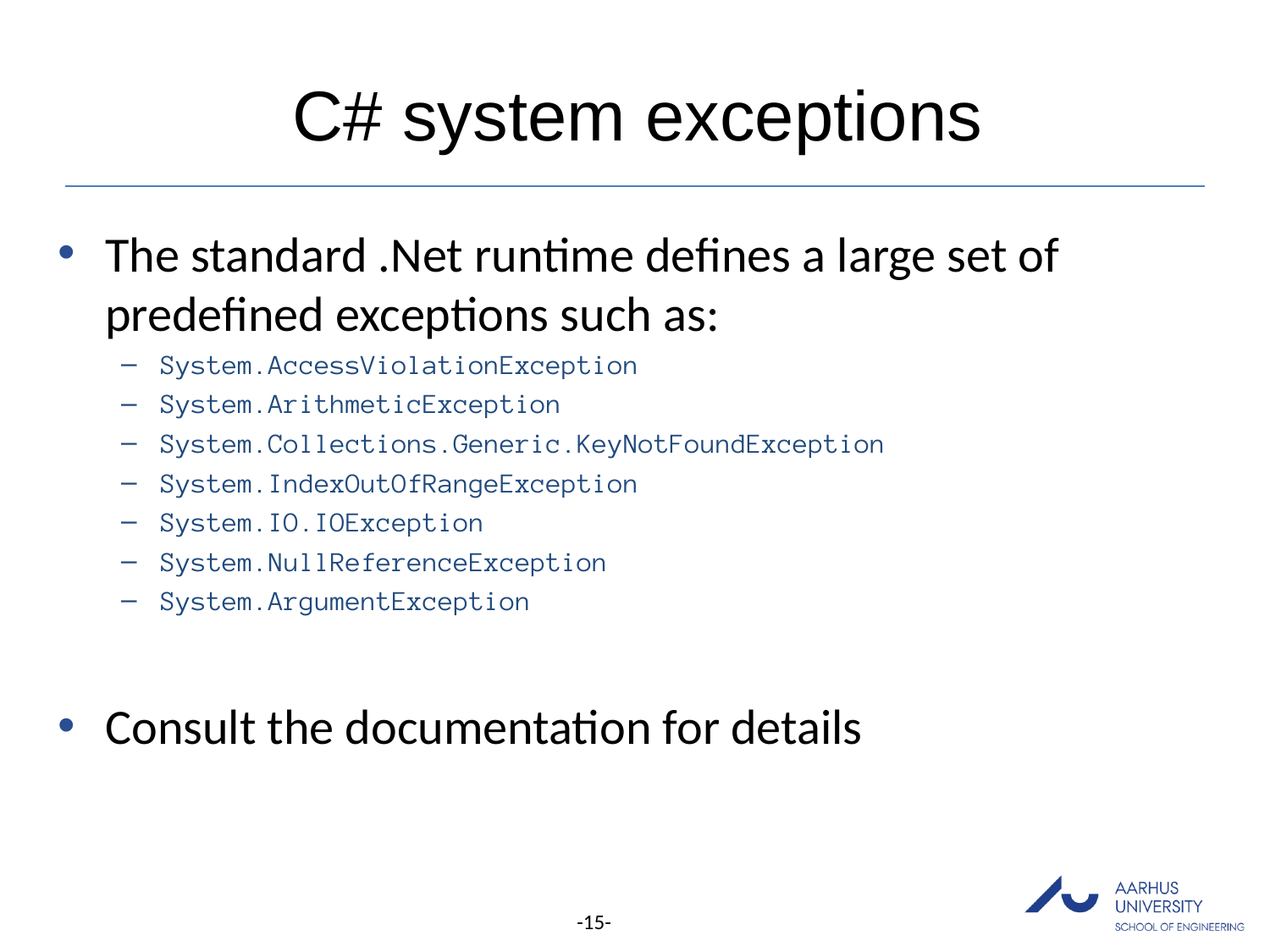

# C# system exceptions
The standard .Net runtime defines a large set of predefined exceptions such as:
System.AccessViolationException
System.ArithmeticException
System.Collections.Generic.KeyNotFoundException
System.IndexOutOfRangeException
System.IO.IOException
System.NullReferenceException
System.ArgumentException

Consult the documentation for details